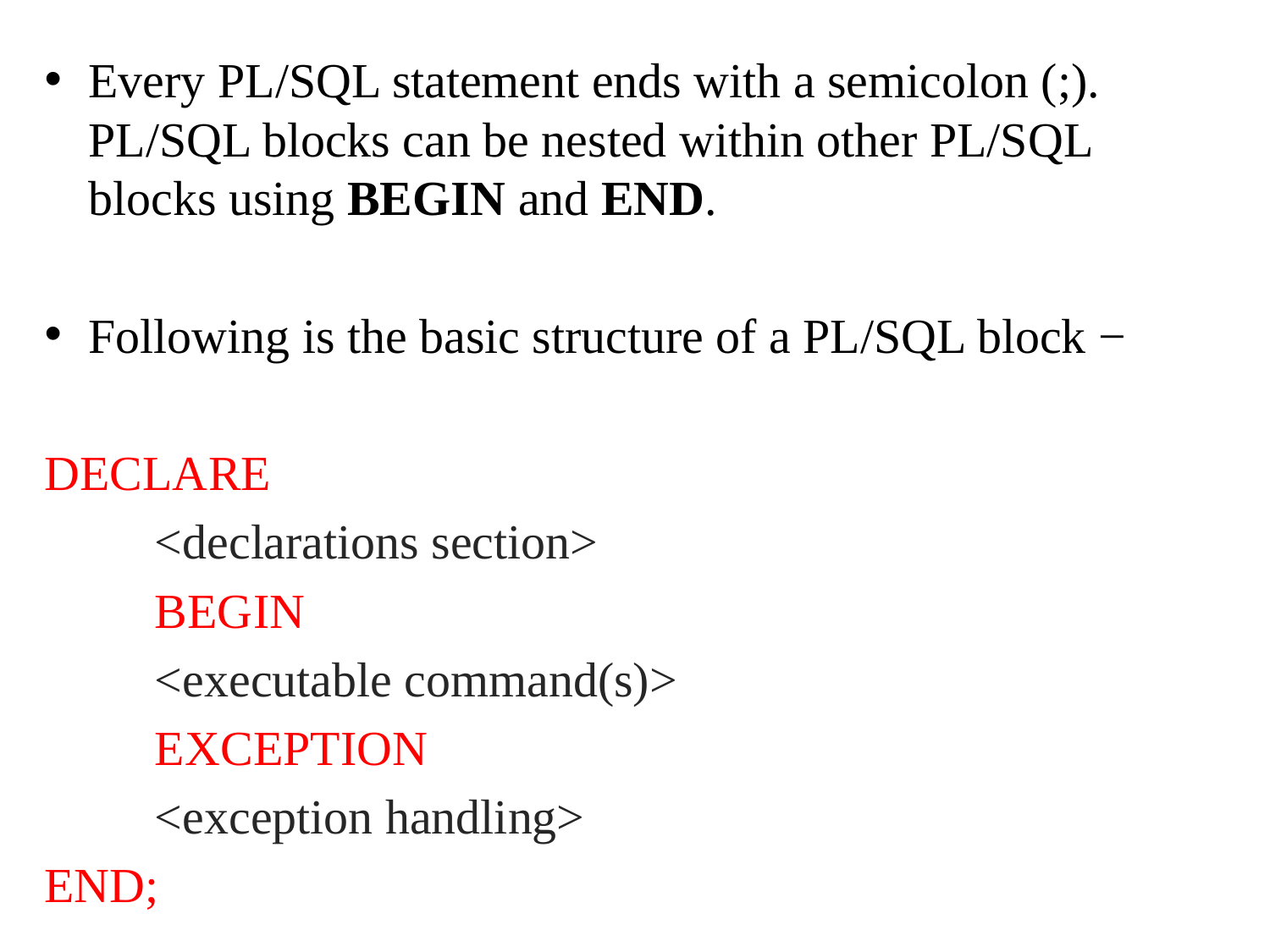

Every PL/SQL statement ends with a semicolon (;). PL/SQL blocks can be nested within other PL/SQL blocks using BEGIN and END.

Following is the basic structure of a PL/SQL block −

DECLARE
	<declarations section>
	BEGIN
		<executable command(s)>
	EXCEPTION
		<exception handling>
END;